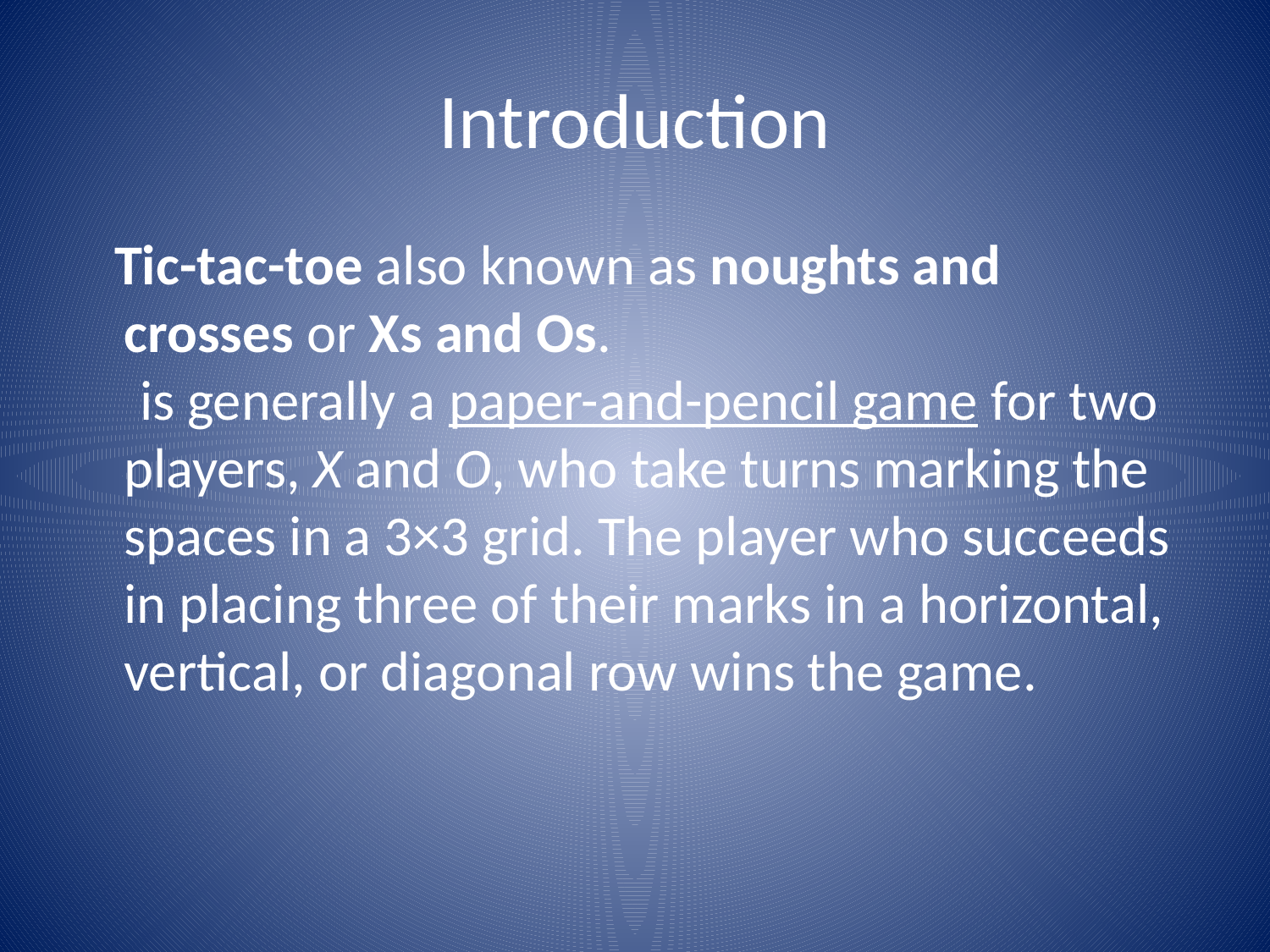

# Introduction
   Tic-tac-toe also known as noughts and crosses or Xs and Os.
     is generally a paper-and-pencil game for two players, X and O, who take turns marking the spaces in a 3×3 grid. The player who succeeds in placing three of their marks in a horizontal, vertical, or diagonal row wins the game.